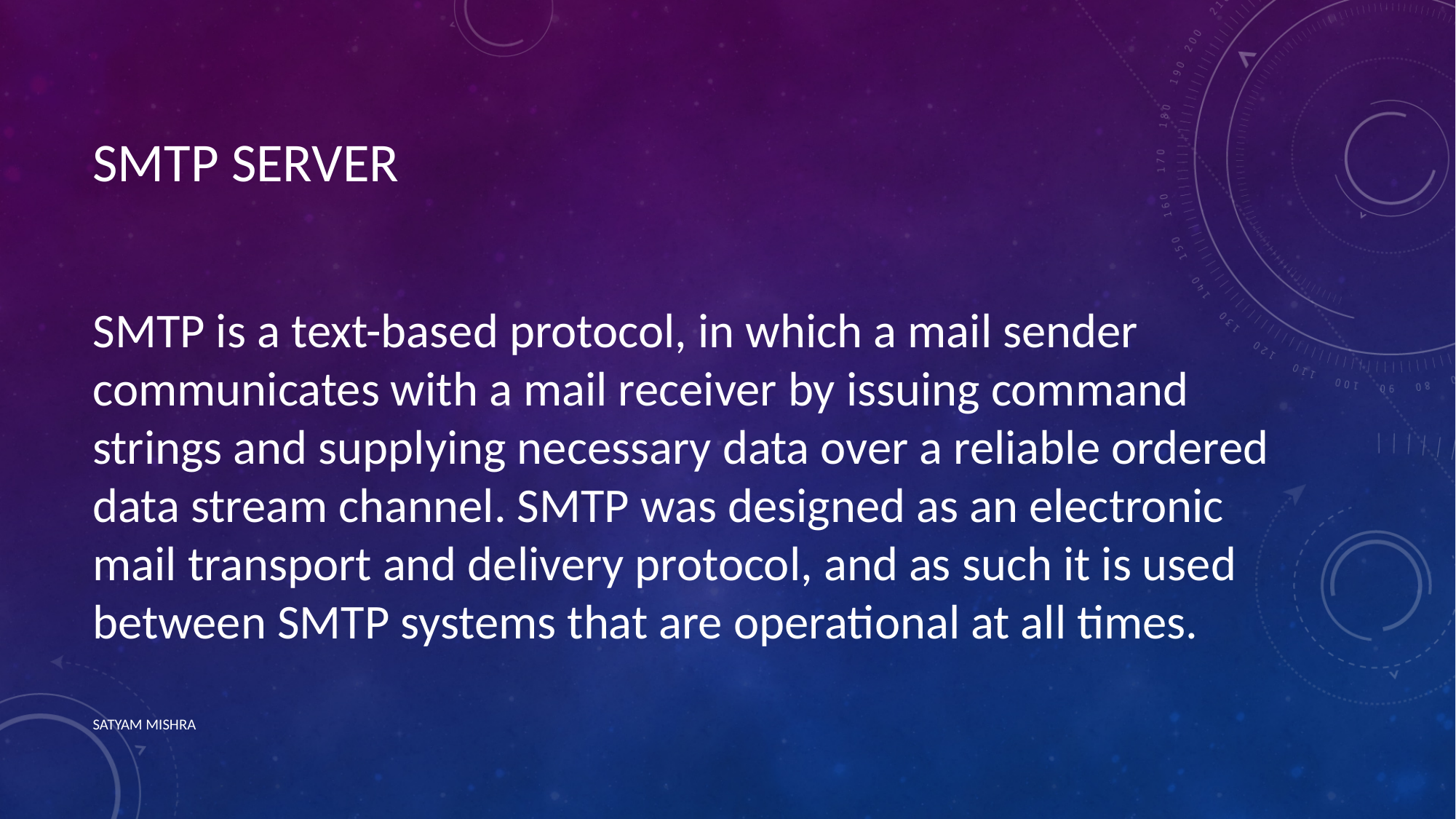

# SMTP Server
SMTP is a text-based protocol, in which a mail sender communicates with a mail receiver by issuing command strings and supplying necessary data over a reliable ordered data stream channel. SMTP was designed as an electronic mail transport and delivery protocol, and as such it is used between SMTP systems that are operational at all times.
SATYAM MISHRA